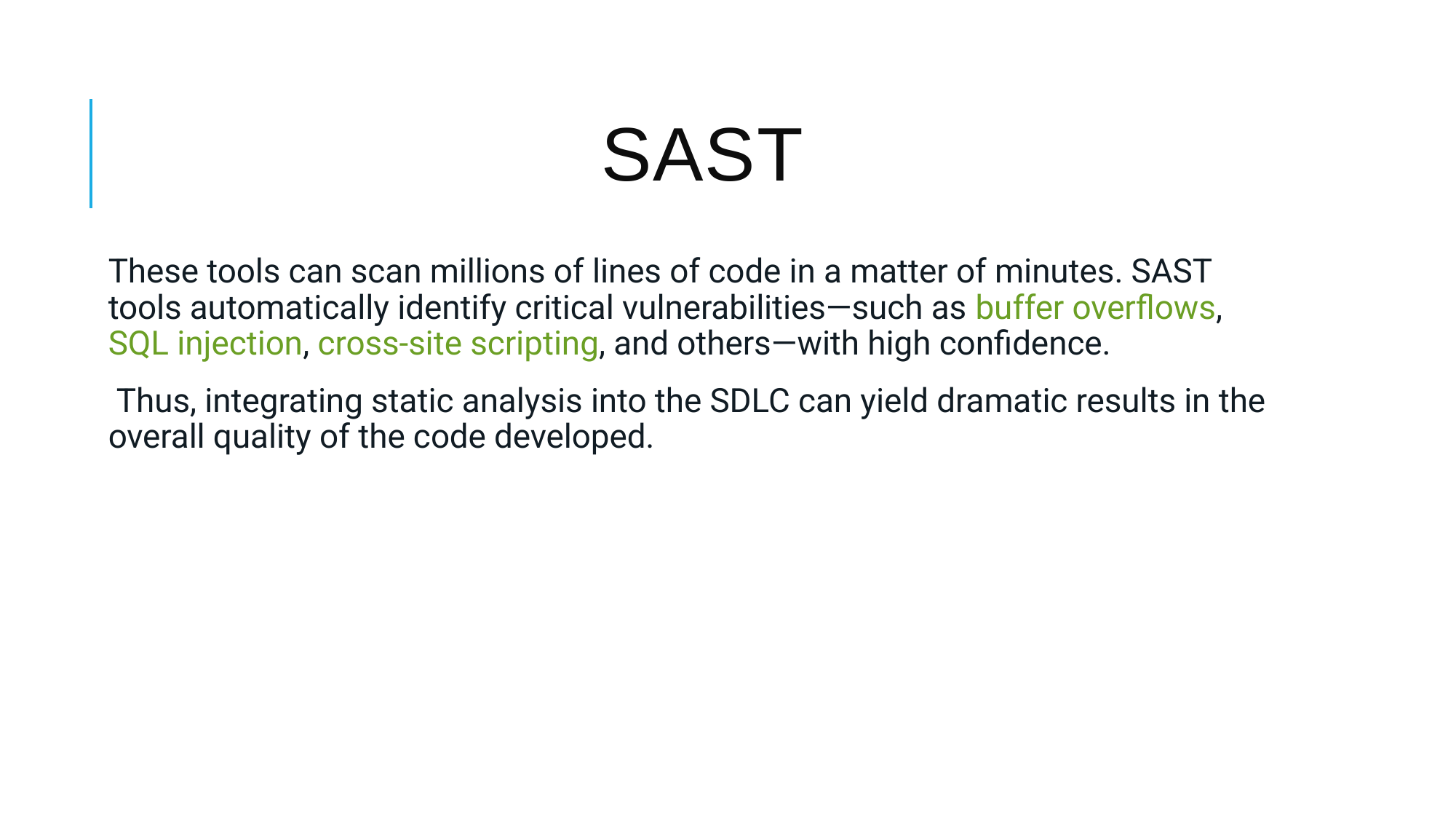

# SAST
These tools can scan millions of lines of code in a matter of minutes. SAST tools automatically identify critical vulnerabilities—such as buffer overflows, SQL injection, cross-site scripting, and others—with high confidence.
 Thus, integrating static analysis into the SDLC can yield dramatic results in the overall quality of the code developed.